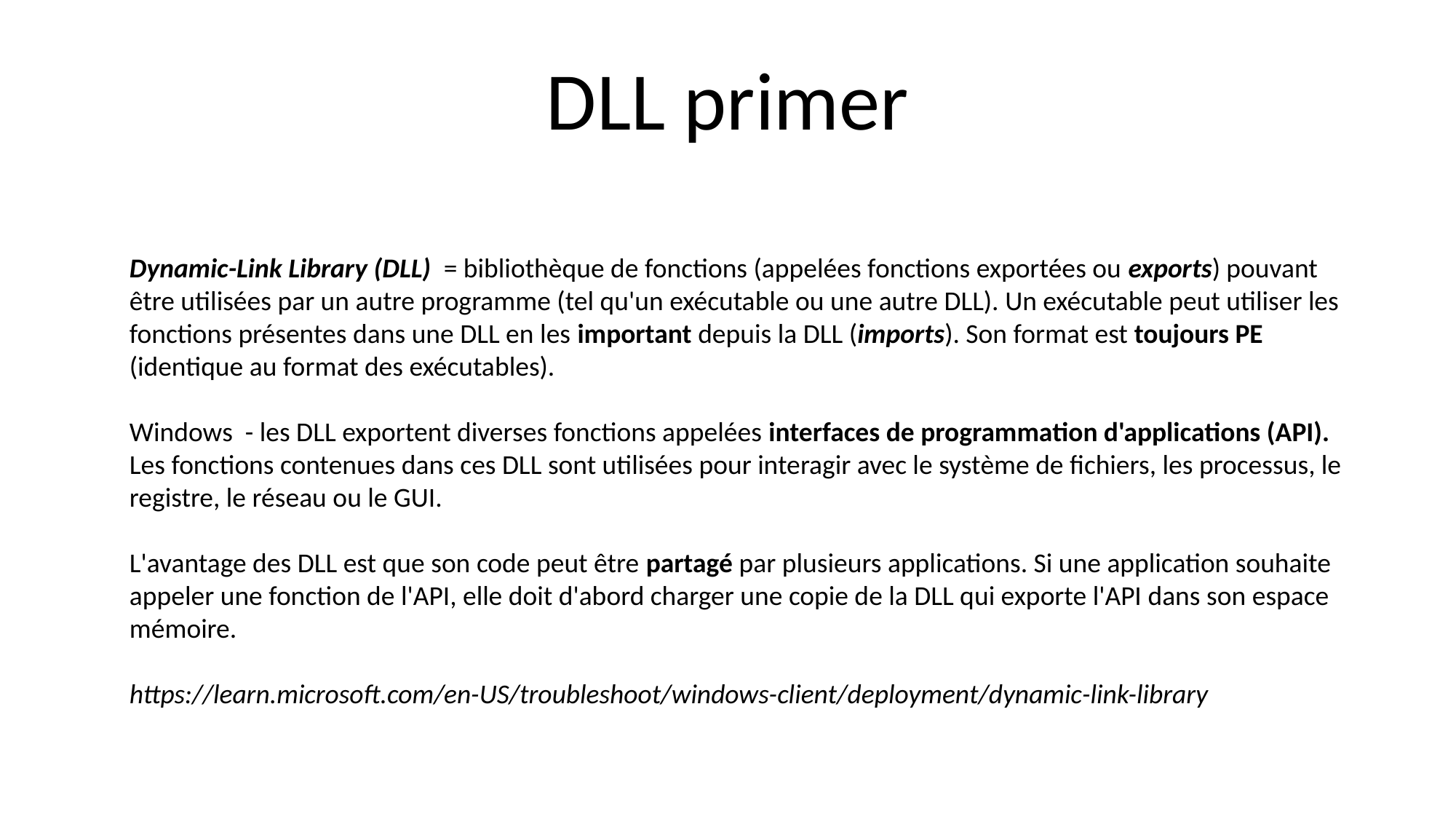

# DLL primer
Dynamic-Link Library (DLL)  = bibliothèque de fonctions (appelées fonctions exportées ou exports) pouvant être utilisées par un autre programme (tel qu'un exécutable ou une autre DLL). Un exécutable peut utiliser les fonctions présentes dans une DLL en les important depuis la DLL (imports). Son format est toujours PE (identique au format des exécutables).

Windows  - les DLL exportent diverses fonctions appelées interfaces de programmation d'applications (API). Les fonctions contenues dans ces DLL sont utilisées pour interagir avec le système de fichiers, les processus, le registre, le réseau ou le GUI.

L'avantage des DLL est que son code peut être partagé par plusieurs applications. Si une application souhaite appeler une fonction de l'API, elle doit d'abord charger une copie de la DLL qui exporte l'API dans son espace mémoire.

https://learn.microsoft.com/en-US/troubleshoot/windows-client/deployment/dynamic-link-library